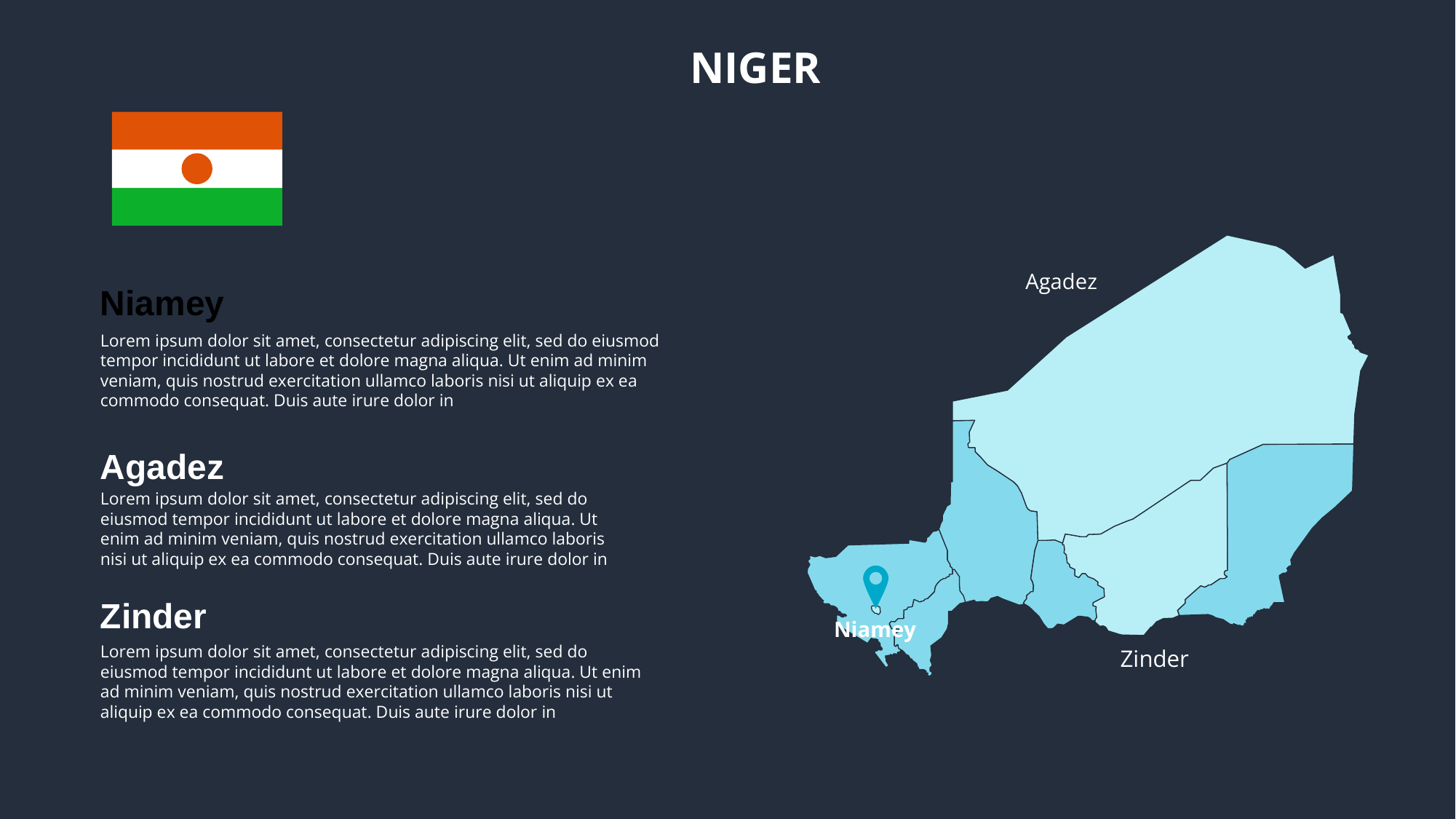

NIGER

Agadez
Niamey
Zinder
Niamey
Lorem ipsum dolor sit amet, consectetur adipiscing elit, sed do eiusmod tempor incididunt ut labore et dolore magna aliqua. Ut enim ad minim veniam, quis nostrud exercitation ullamco laboris nisi ut aliquip ex ea commodo consequat. Duis aute irure dolor in

Agadez

Lorem ipsum dolor sit amet, consectetur adipiscing elit, sed do eiusmod tempor incididunt ut labore et dolore magna aliqua. Ut enim ad minim veniam, quis nostrud exercitation ullamco laboris nisi ut aliquip ex ea commodo consequat. Duis aute irure dolor in

Zinder

Lorem ipsum dolor sit amet, consectetur adipiscing elit, sed do eiusmod tempor incididunt ut labore et dolore magna aliqua. Ut enim ad minim veniam, quis nostrud exercitation ullamco laboris nisi ut aliquip ex ea commodo consequat. Duis aute irure dolor in